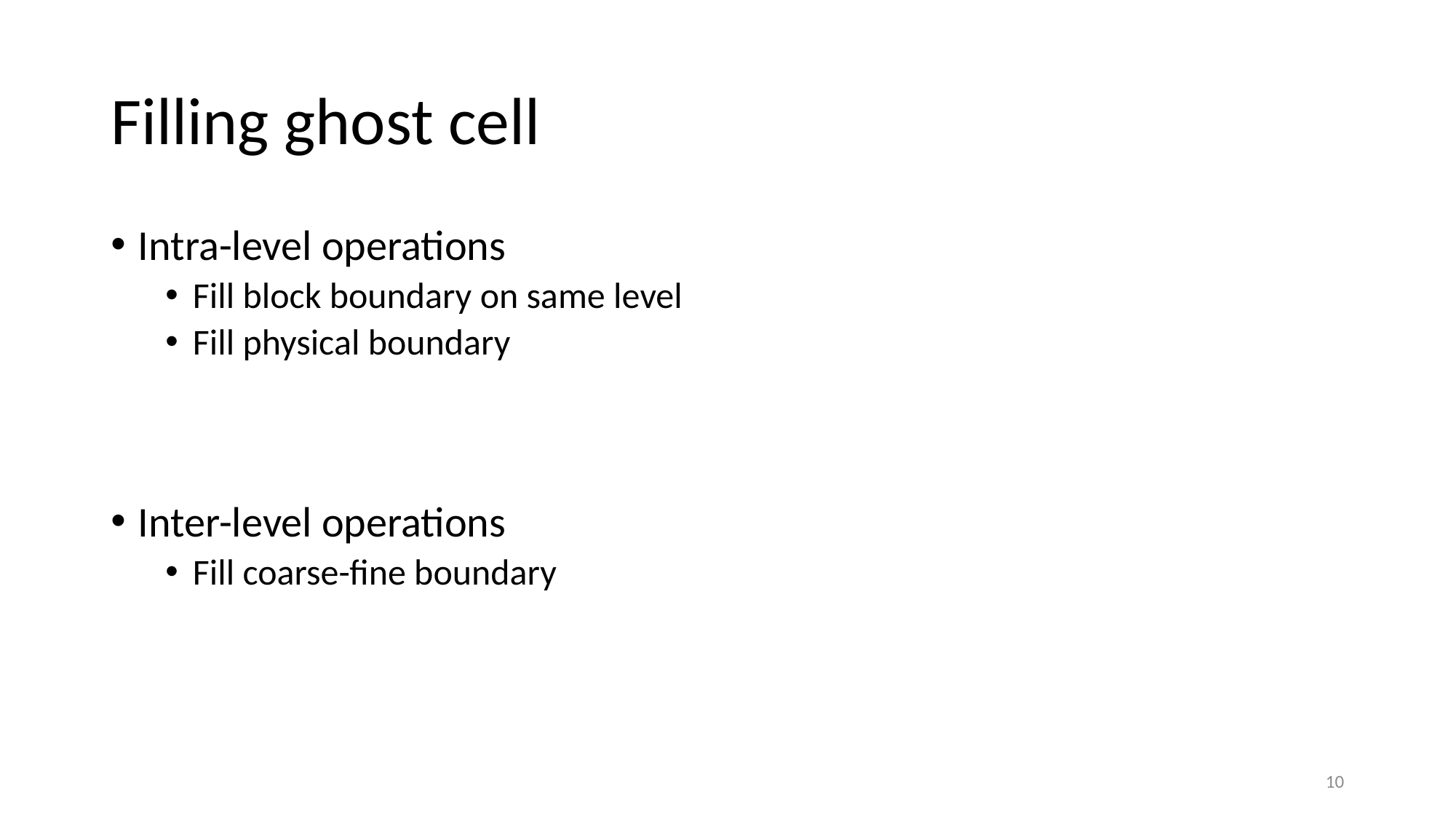

# Filling ghost cell
Intra-level operations
Fill block boundary on same level
Fill physical boundary

Inter-level operations
Fill coarse-fine boundary

10